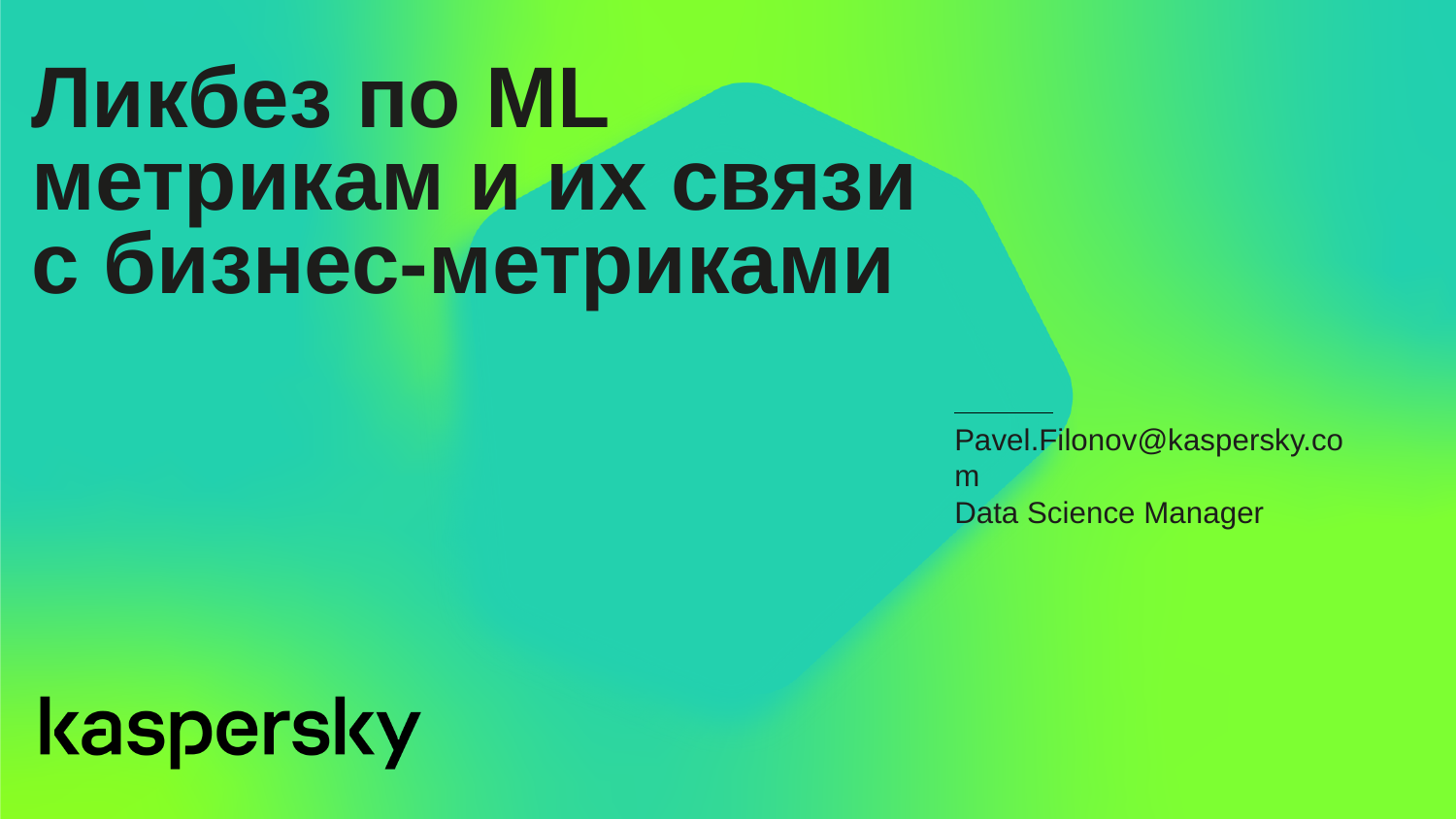

# Ликбез по ML метрикам и их связи с бизнес-метриками
Pavel.Filonov@kaspersky.com
Data Science Manager